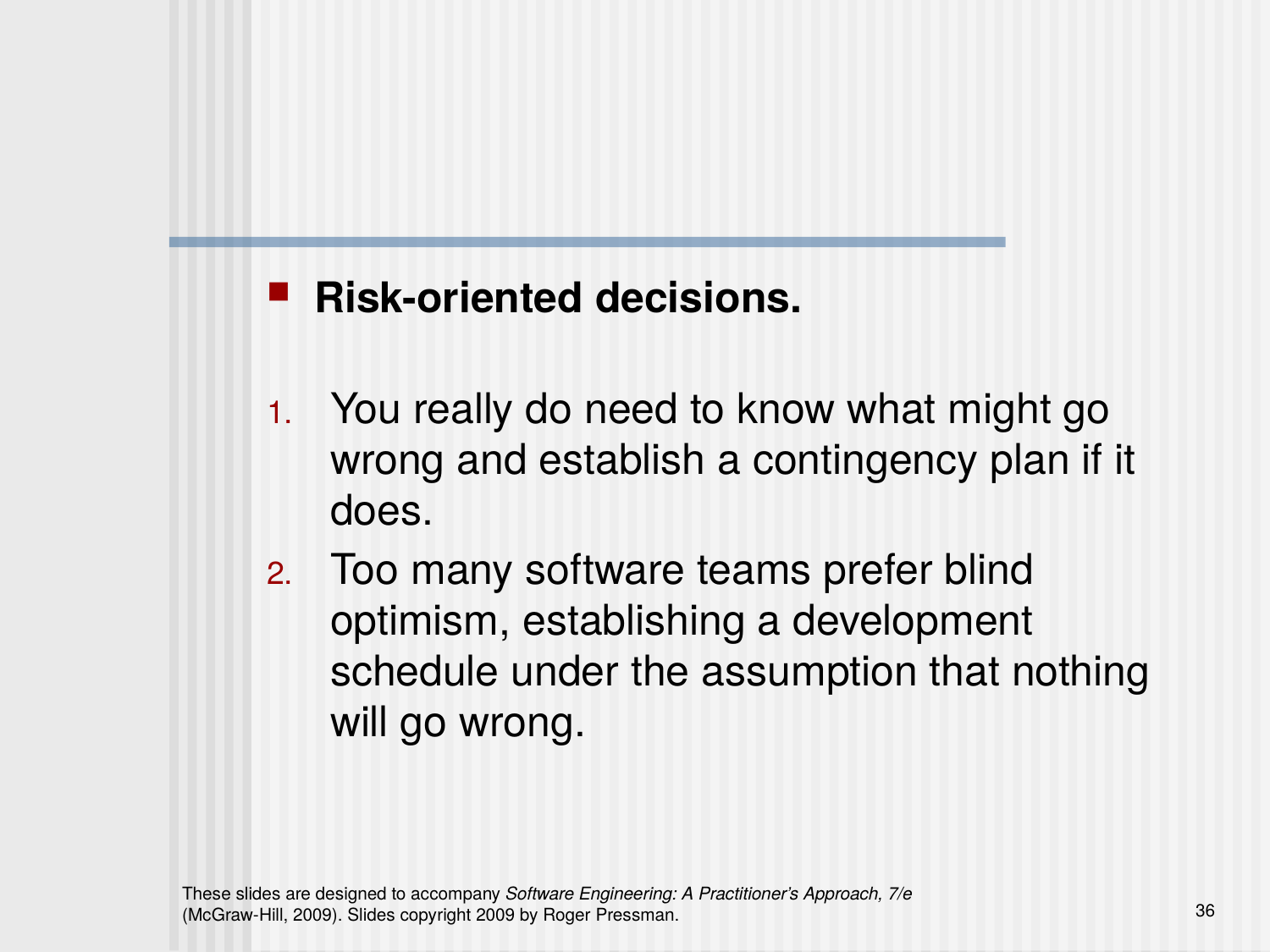

#
Risk-oriented decisions.
You really do need to know what might go
wrong and establish a contingency plan if it does.
Too many software teams prefer blind optimism, establishing a development schedule under the assumption that nothing will go wrong.
These slides are designed to accompany Software Engineering: A Practitioner’s Approach, 7/e (McGraw-Hill, 2009). Slides copyright 2009 by Roger Pressman.
36